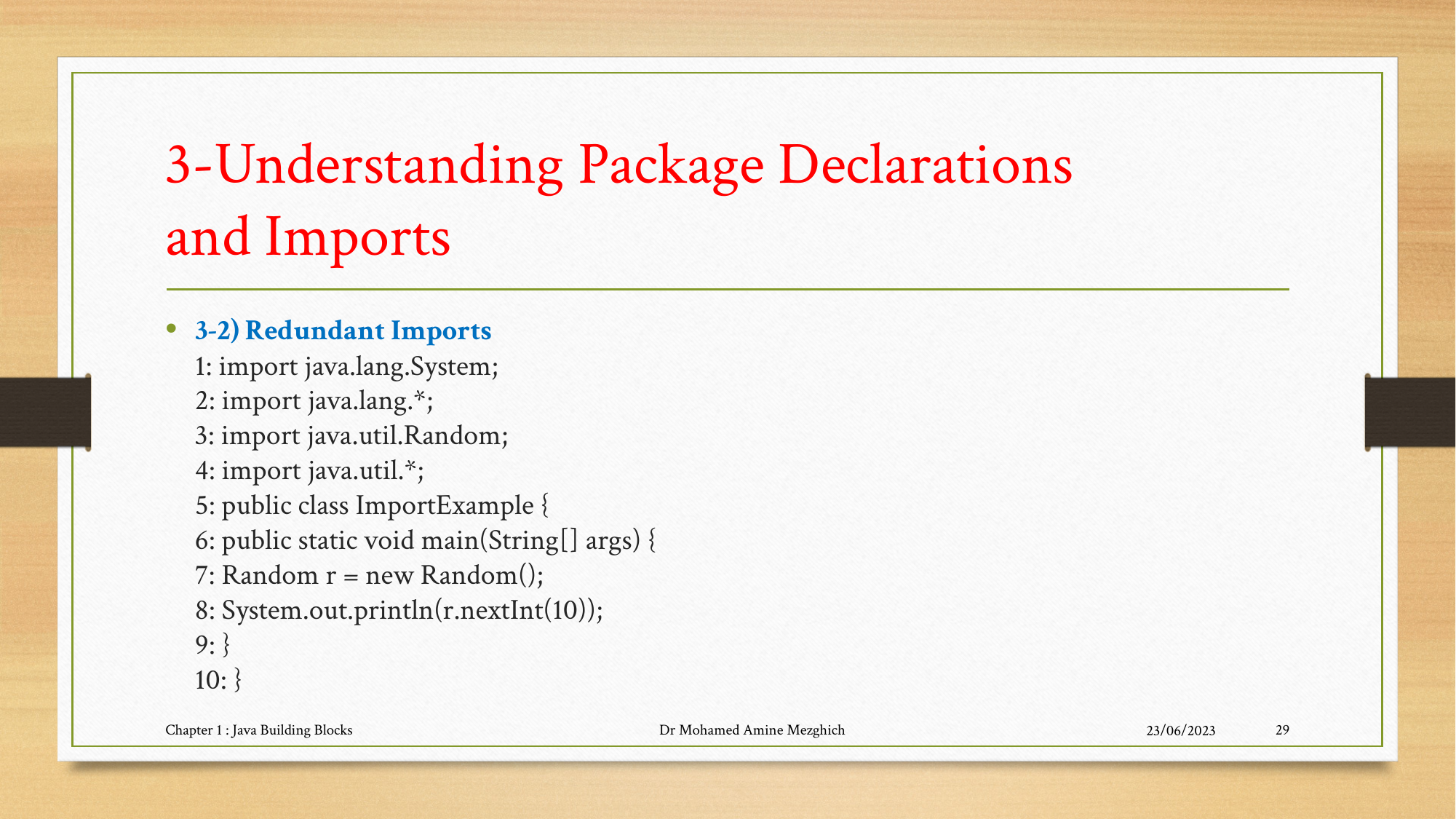

# 3-Understanding Package Declarations and Imports
3-2) Redundant Imports
1: import java.lang.System;
2: import java.lang.*;
3: import java.util.Random;
4: import java.util.*;
5: public class ImportExample {
6: public static void main(String[] args) {
7: Random r = new Random();
8: System.out.println(r.nextInt(10));
9: }
10: }
Chapter 1 : Java Building Blocks                                                                                         Dr Mohamed Amine Mezghich
23/06/2023
29